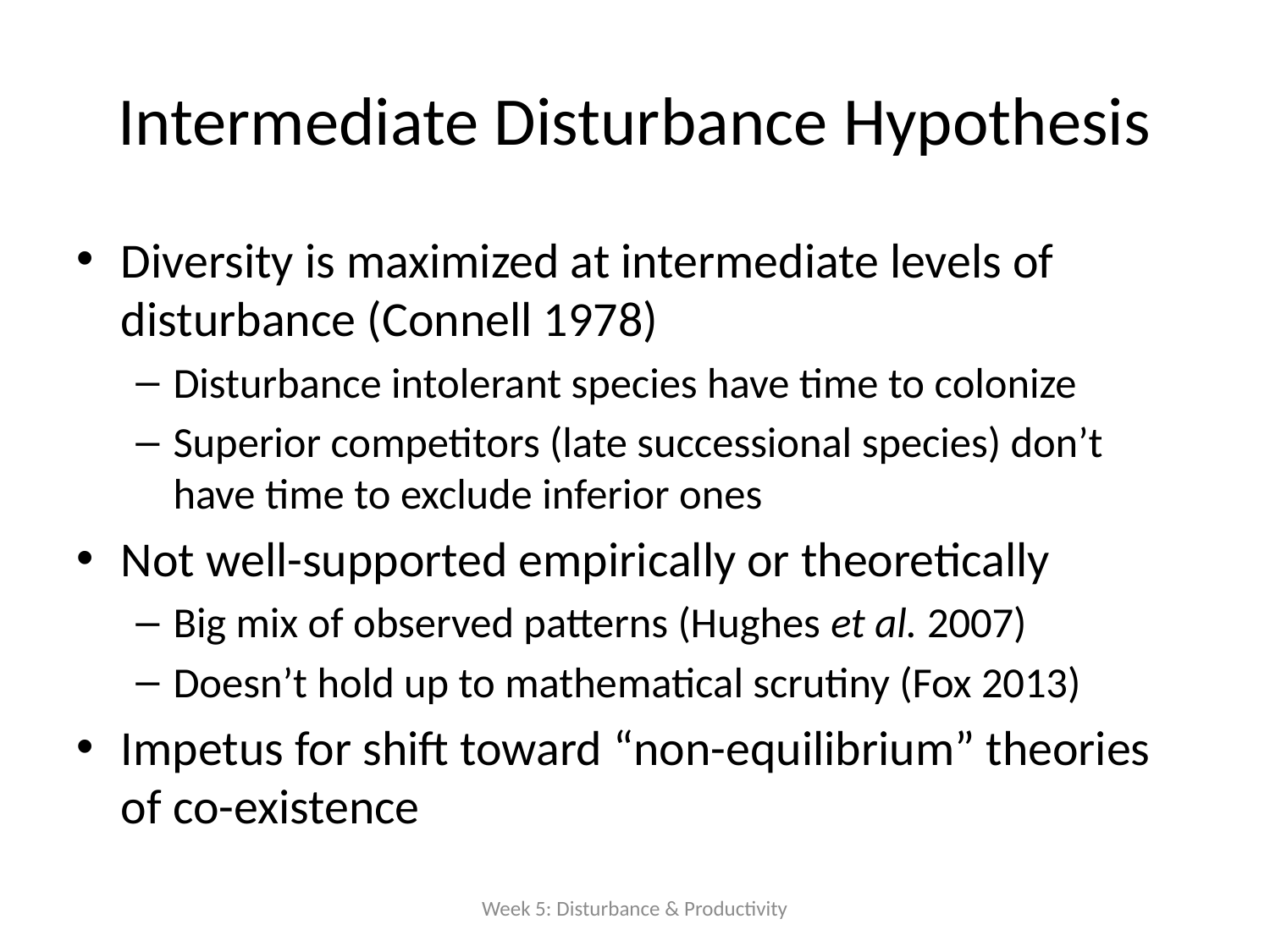

# Intermediate Disturbance Hypothesis
Diversity is maximized at intermediate levels of disturbance (Connell 1978)
Disturbance intolerant species have time to colonize
Superior competitors (late successional species) don’t have time to exclude inferior ones
Not well-supported empirically or theoretically
Big mix of observed patterns (Hughes et al. 2007)
Doesn’t hold up to mathematical scrutiny (Fox 2013)
Impetus for shift toward “non-equilibrium” theories of co-existence
Week 5: Disturbance & Productivity